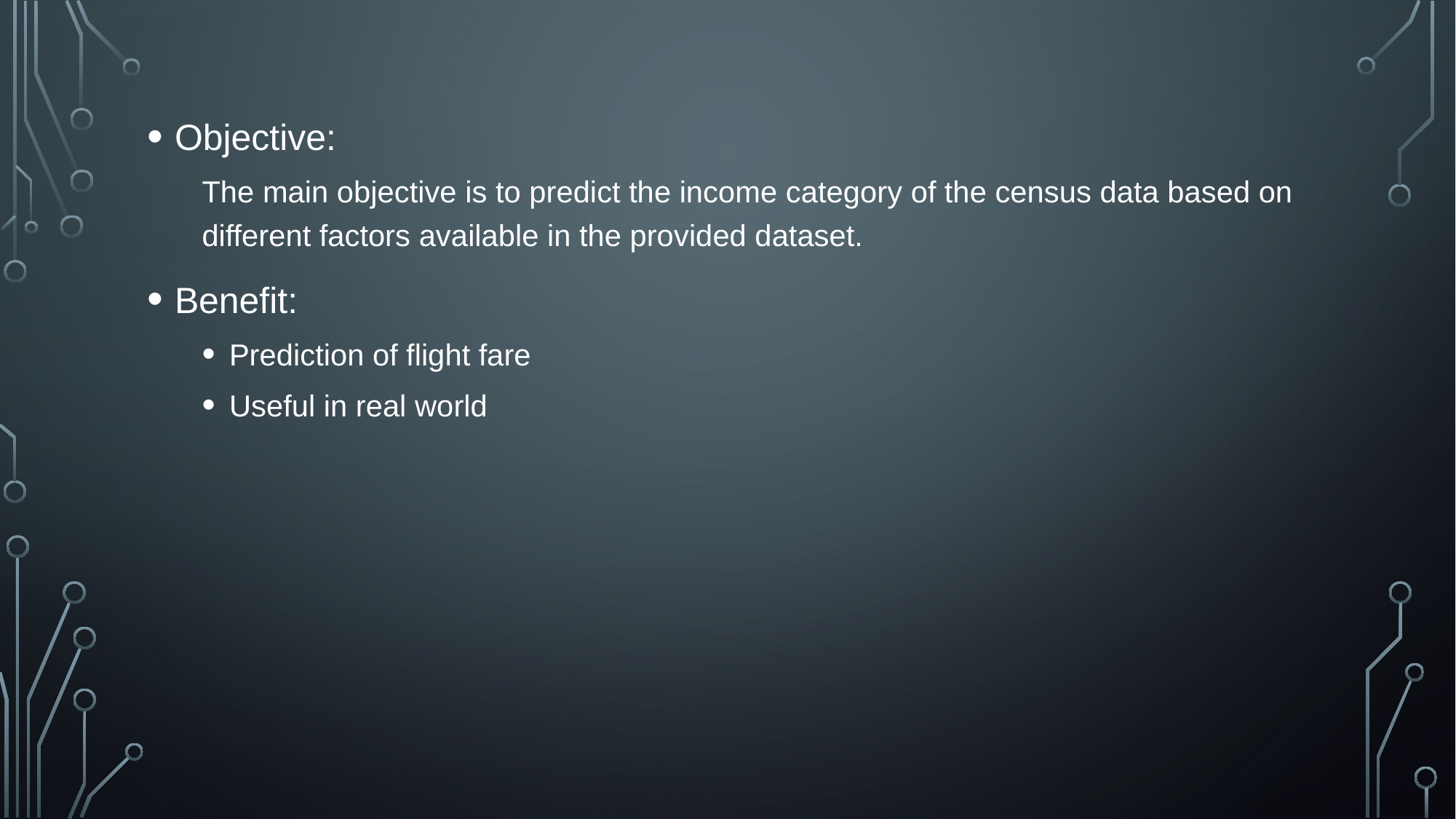

Objective:
The main objective is to predict the income category of the census data based on different factors available in the provided dataset.
Benefit:
Prediction of flight fare
Useful in real world